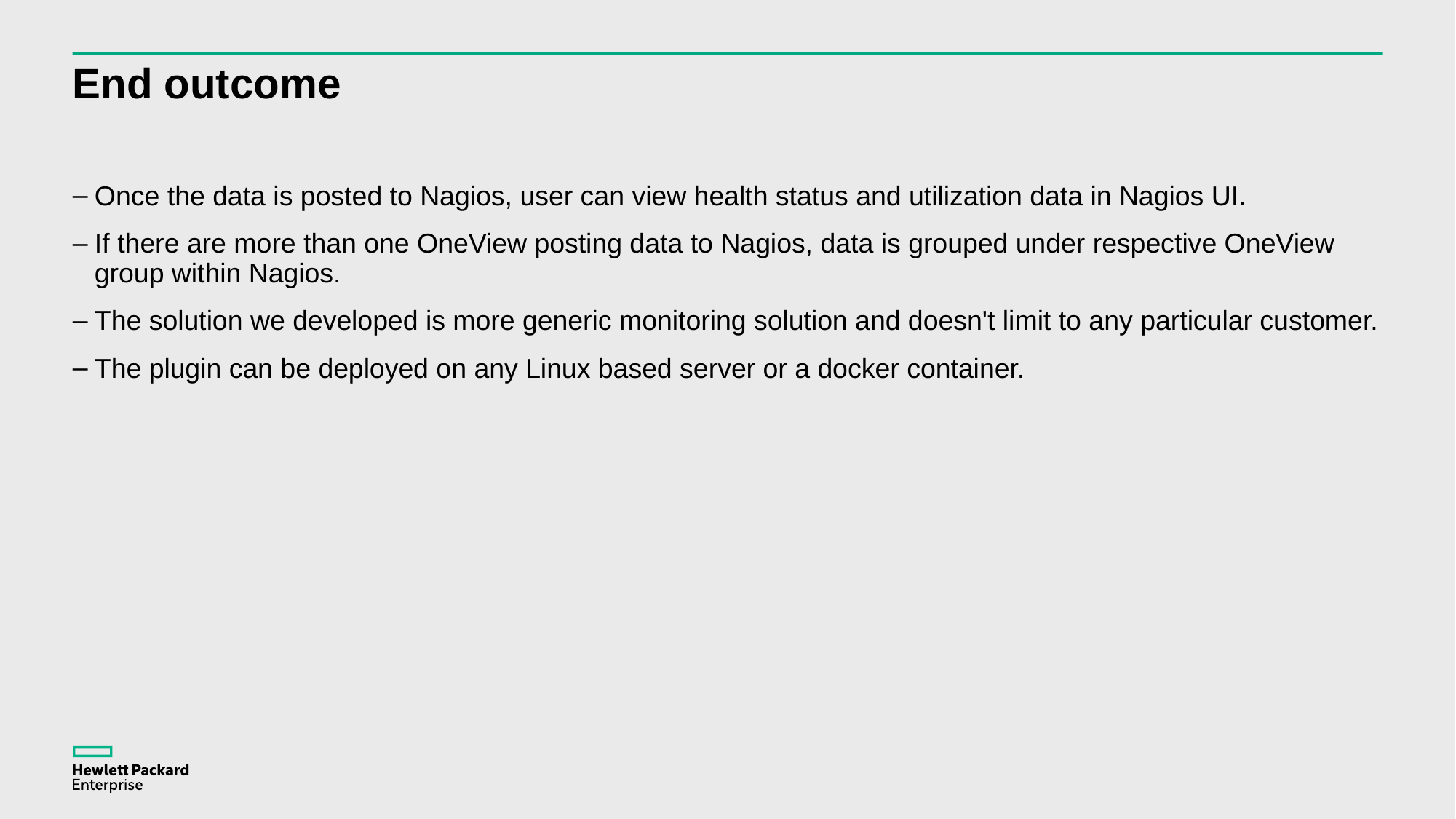

# End outcome
Once the data is posted to Nagios, user can view health status and utilization data in Nagios UI.
If there are more than one OneView posting data to Nagios, data is grouped under respective OneView group within Nagios.
The solution we developed is more generic monitoring solution and doesn't limit to any particular customer.
The plugin can be deployed on any Linux based server or a docker container.